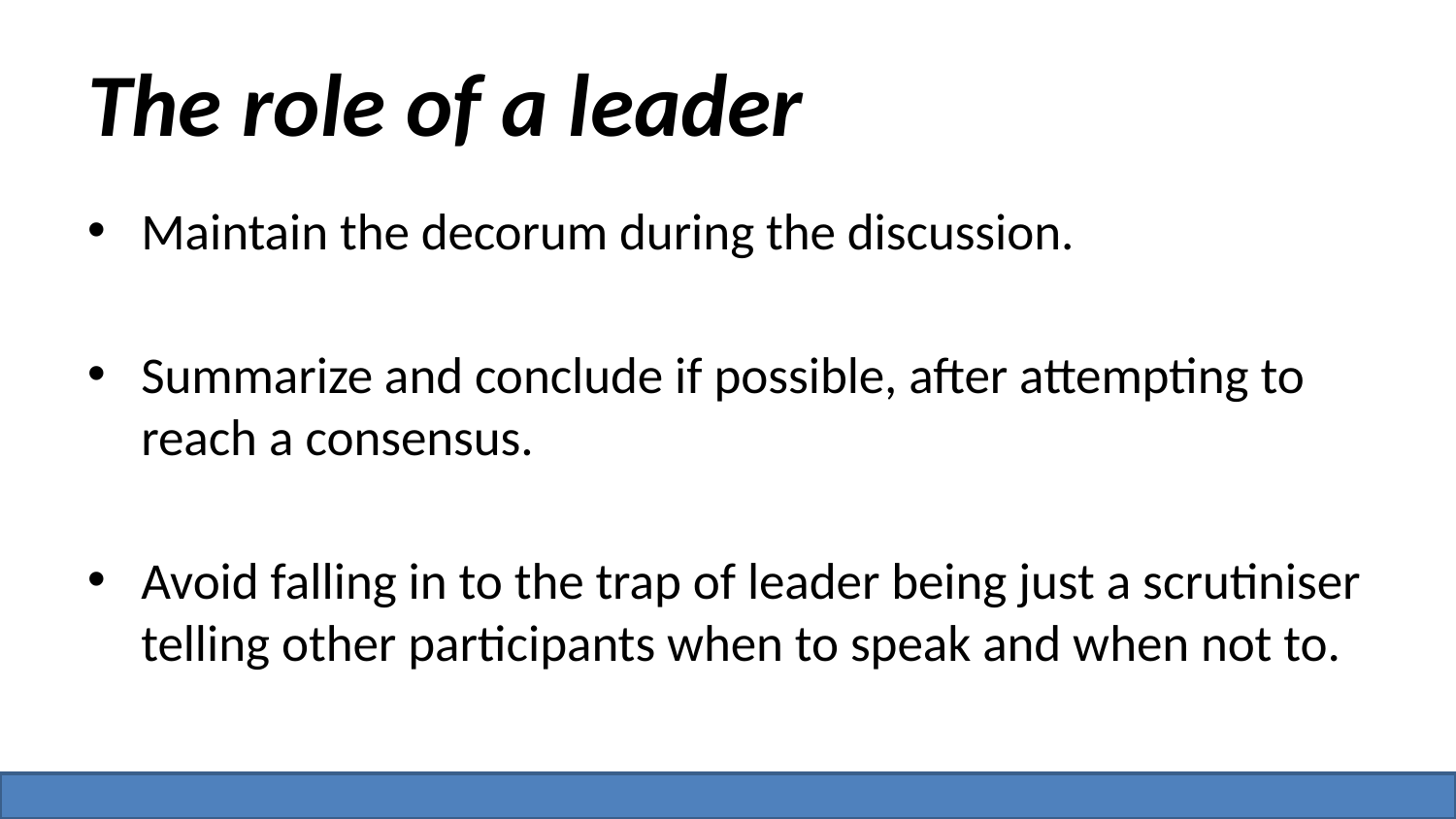

# The role of a leader
Maintain the decorum during the discussion.

Summarize and conclude if possible, after attempting to reach a consensus.

Avoid falling in to the trap of leader being just a scrutiniser telling other participants when to speak and when not to.